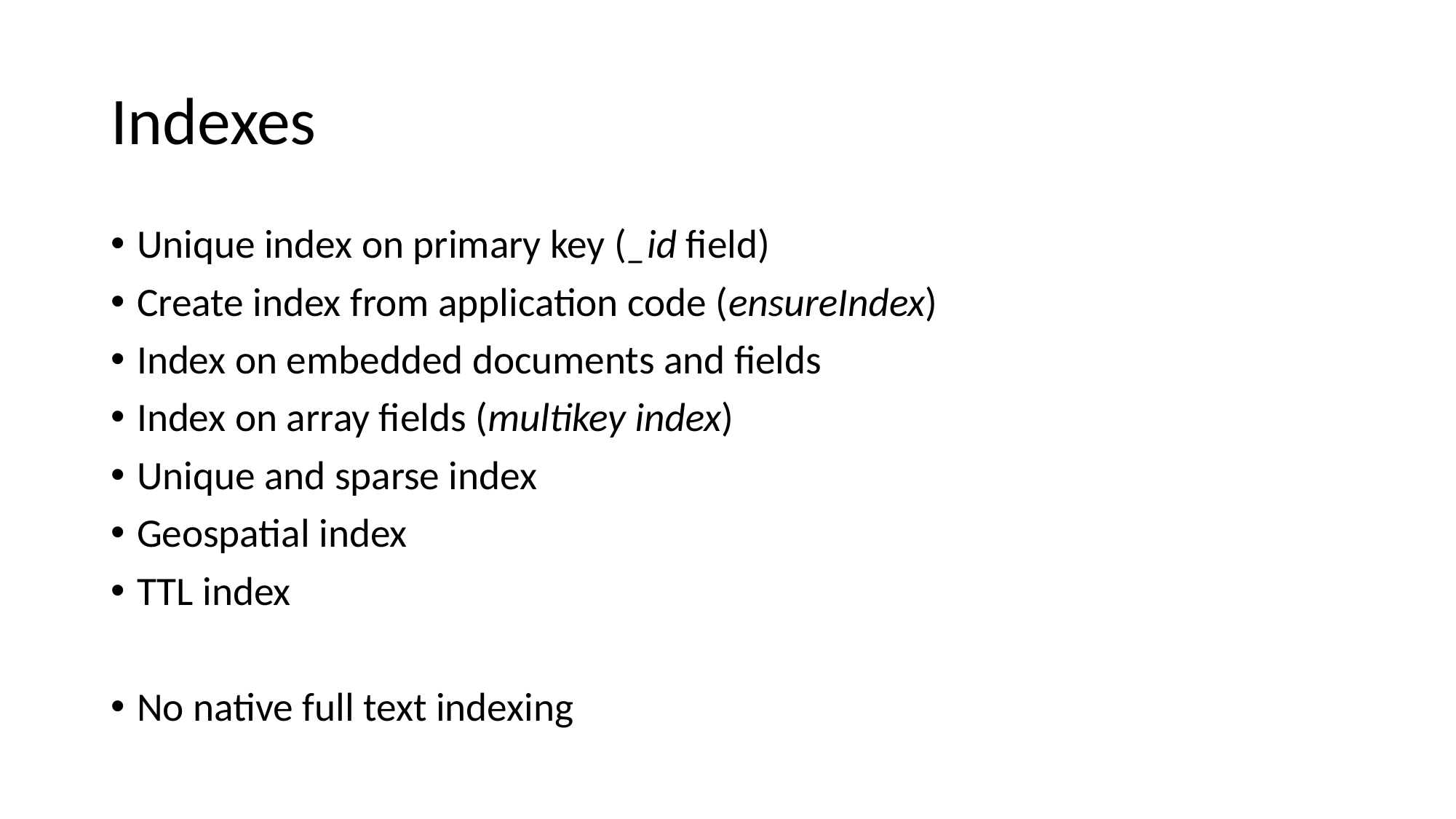

# Indexes
Unique index on primary key (_id field)
Create index from application code (ensureIndex)
Index on embedded documents and fields
Index on array fields (multikey index)
Unique and sparse index
Geospatial index
TTL index

No native full text indexing